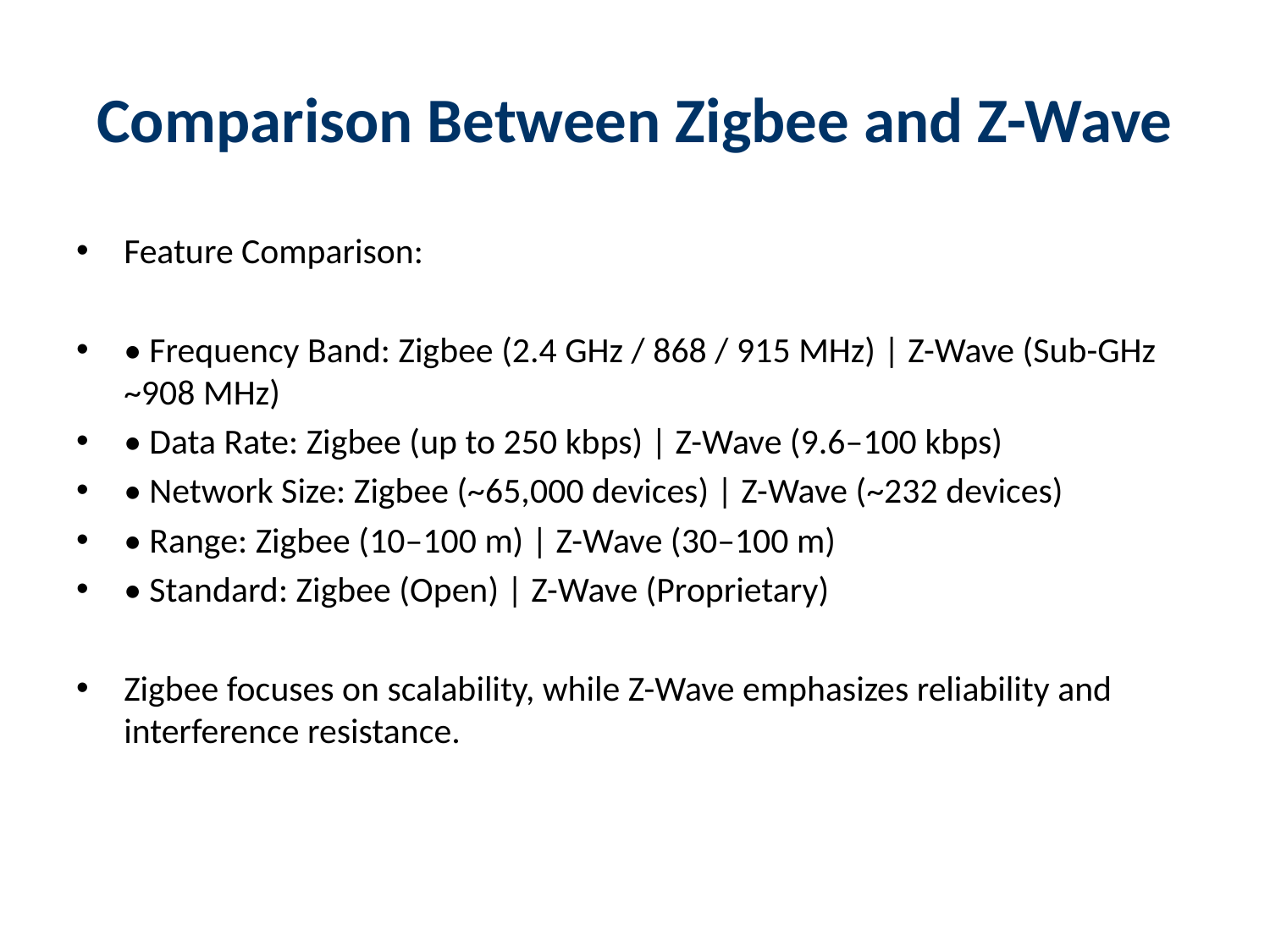

# Comparison Between Zigbee and Z-Wave
Feature Comparison:

• Frequency Band: Zigbee (2.4 GHz / 868 / 915 MHz) | Z-Wave (Sub-GHz ~908 MHz)
• Data Rate: Zigbee (up to 250 kbps) | Z-Wave (9.6–100 kbps)
• Network Size: Zigbee (~65,000 devices) | Z-Wave (~232 devices)
• Range: Zigbee (10–100 m) | Z-Wave (30–100 m)
• Standard: Zigbee (Open) | Z-Wave (Proprietary)

Zigbee focuses on scalability, while Z-Wave emphasizes reliability and interference resistance.